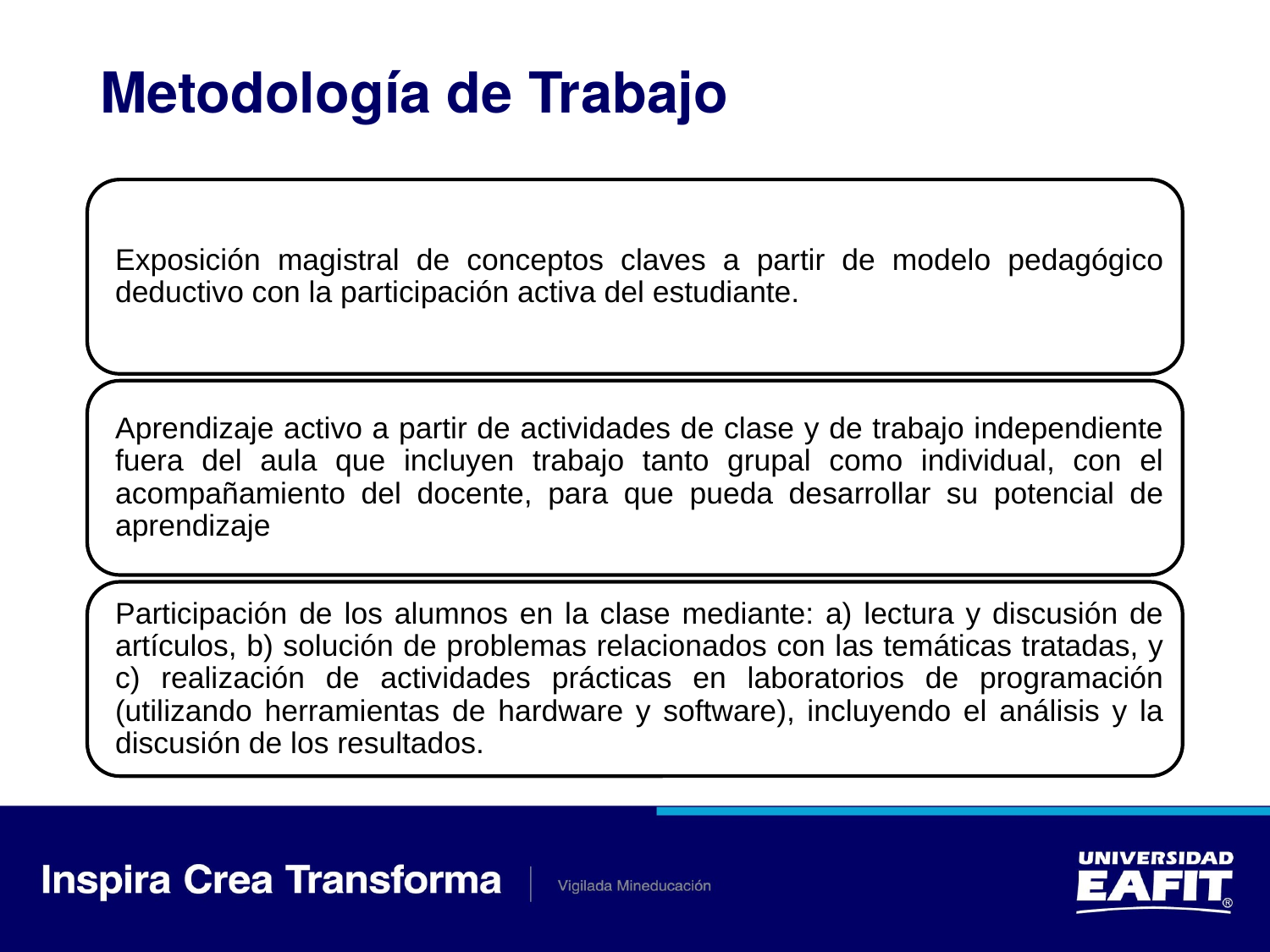

# Metodología de Trabajo
Exposición magistral de conceptos claves a partir de modelo pedagógico deductivo con la participación activa del estudiante.
Aprendizaje activo a partir de actividades de clase y de trabajo independiente fuera del aula que incluyen trabajo tanto grupal como individual, con el acompañamiento del docente, para que pueda desarrollar su potencial de aprendizaje
Participación de los alumnos en la clase mediante: a) lectura y discusión de artículos, b) solución de problemas relacionados con las temáticas tratadas, y c) realización de actividades prácticas en laboratorios de programación (utilizando herramientas de hardware y software), incluyendo el análisis y la discusión de los resultados.